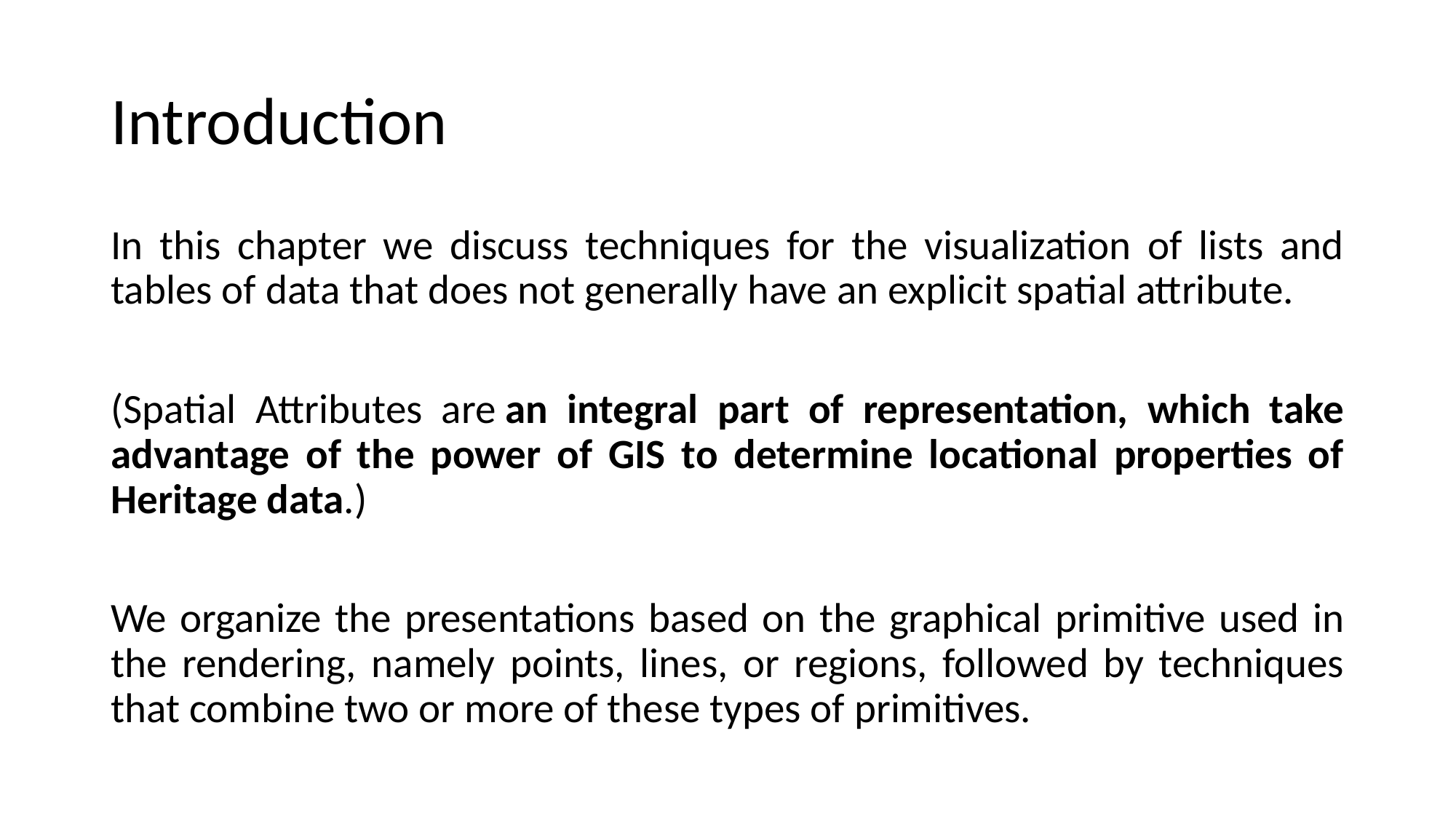

# Introduction
In this chapter we discuss techniques for the visualization of lists and tables of data that does not generally have an explicit spatial attribute.

(Spatial Attributes are an integral part of representation, which take advantage of the power of GIS to determine locational properties of Heritage data.)

We organize the presentations based on the graphical primitive used in the rendering, namely points, lines, or regions, followed by techniques that combine two or more of these types of primitives.